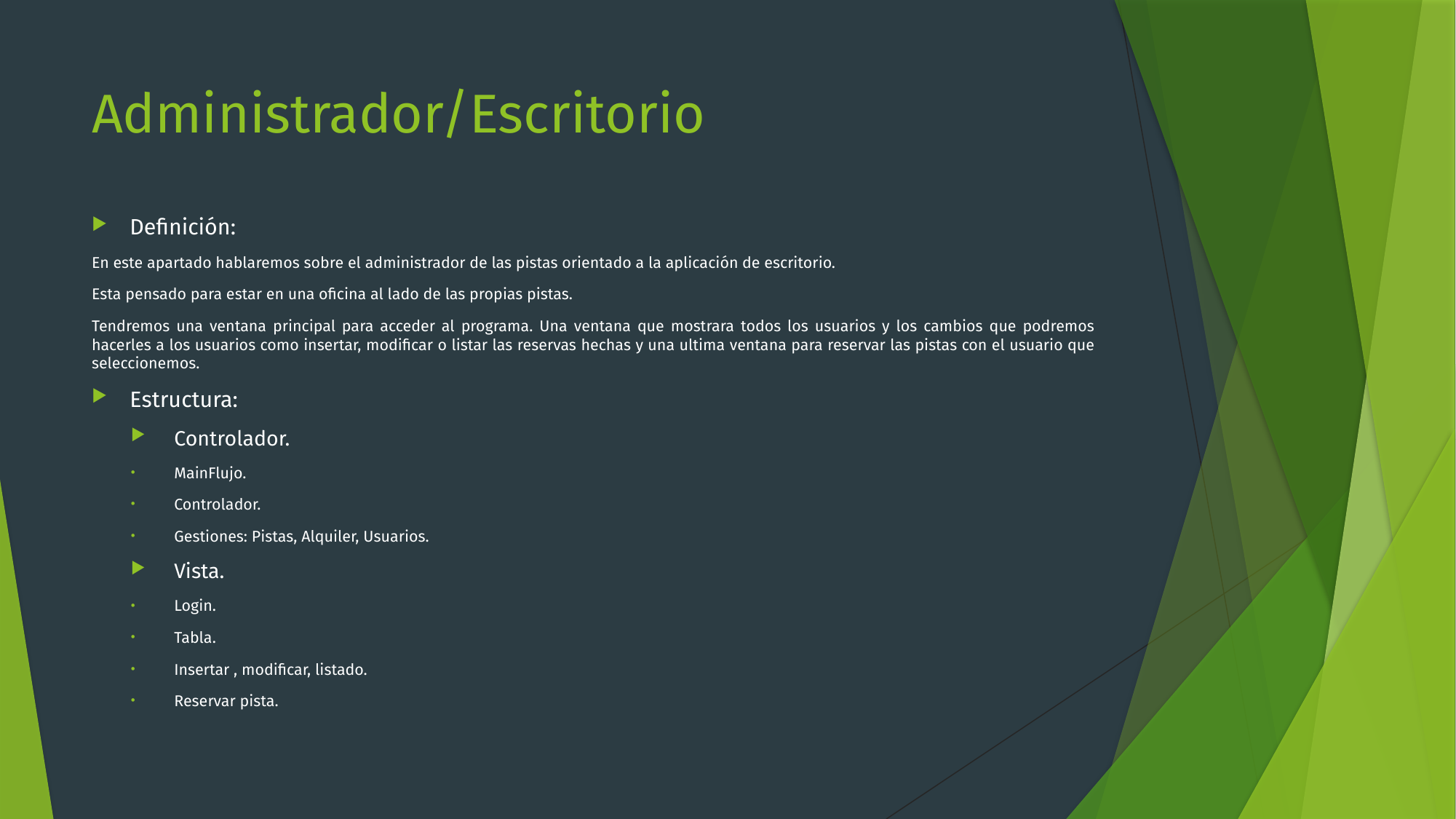

# Administrador/Escritorio
Definición:
En este apartado hablaremos sobre el administrador de las pistas orientado a la aplicación de escritorio.
Esta pensado para estar en una oficina al lado de las propias pistas.
Tendremos una ventana principal para acceder al programa. Una ventana que mostrara todos los usuarios y los cambios que podremos hacerles a los usuarios como insertar, modificar o listar las reservas hechas y una ultima ventana para reservar las pistas con el usuario que seleccionemos.
Estructura:
Controlador.
MainFlujo.
Controlador.
Gestiones: Pistas, Alquiler, Usuarios.
Vista.
Login.
Tabla.
Insertar , modificar, listado.
Reservar pista.